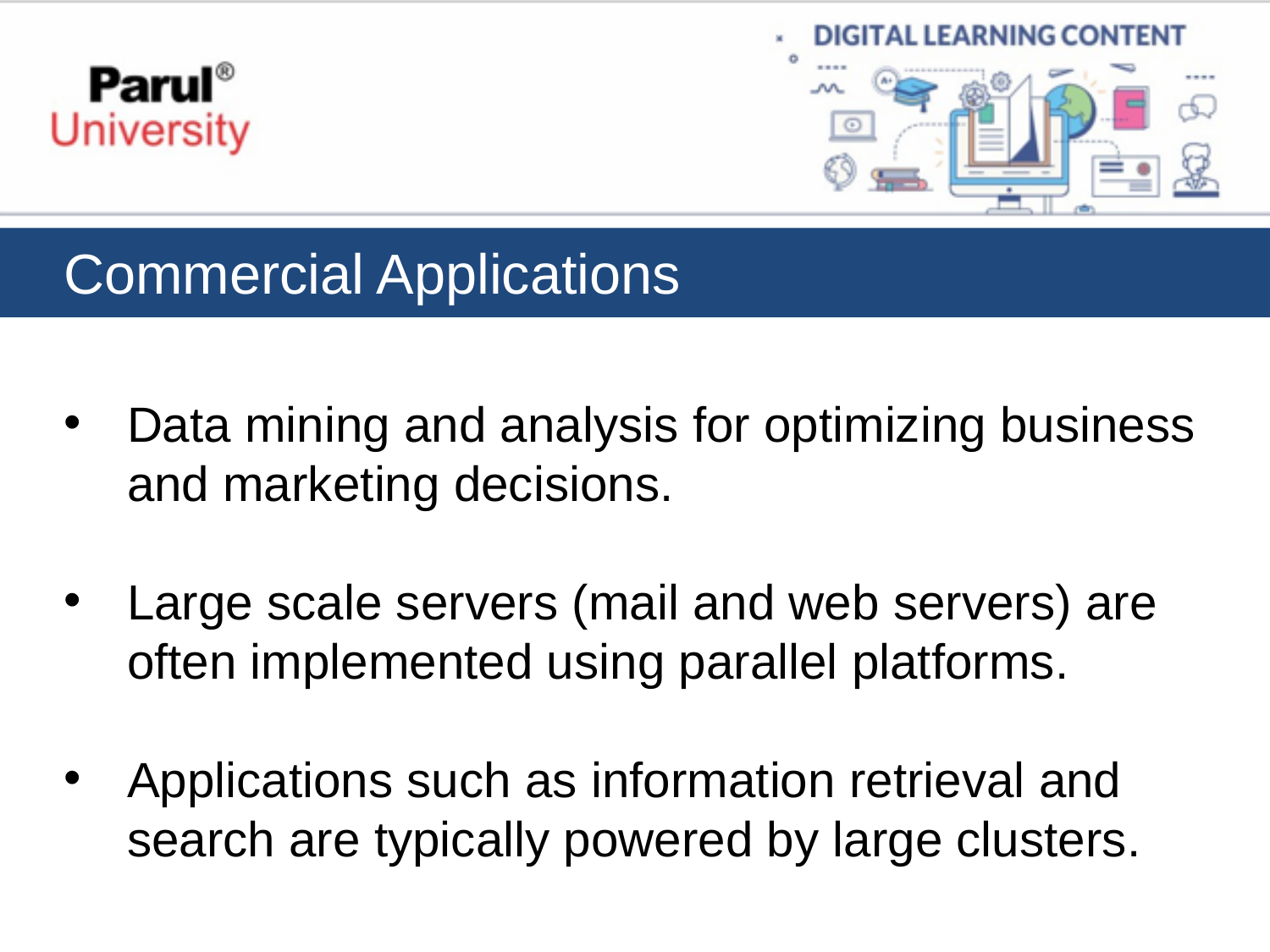

Commercial Applications

Data mining and analysis for optimizing business and marketing decisions.

Large scale servers (mail and web servers) are often implemented using parallel platforms.

Applications such as information retrieval and search are typically powered by large clusters.